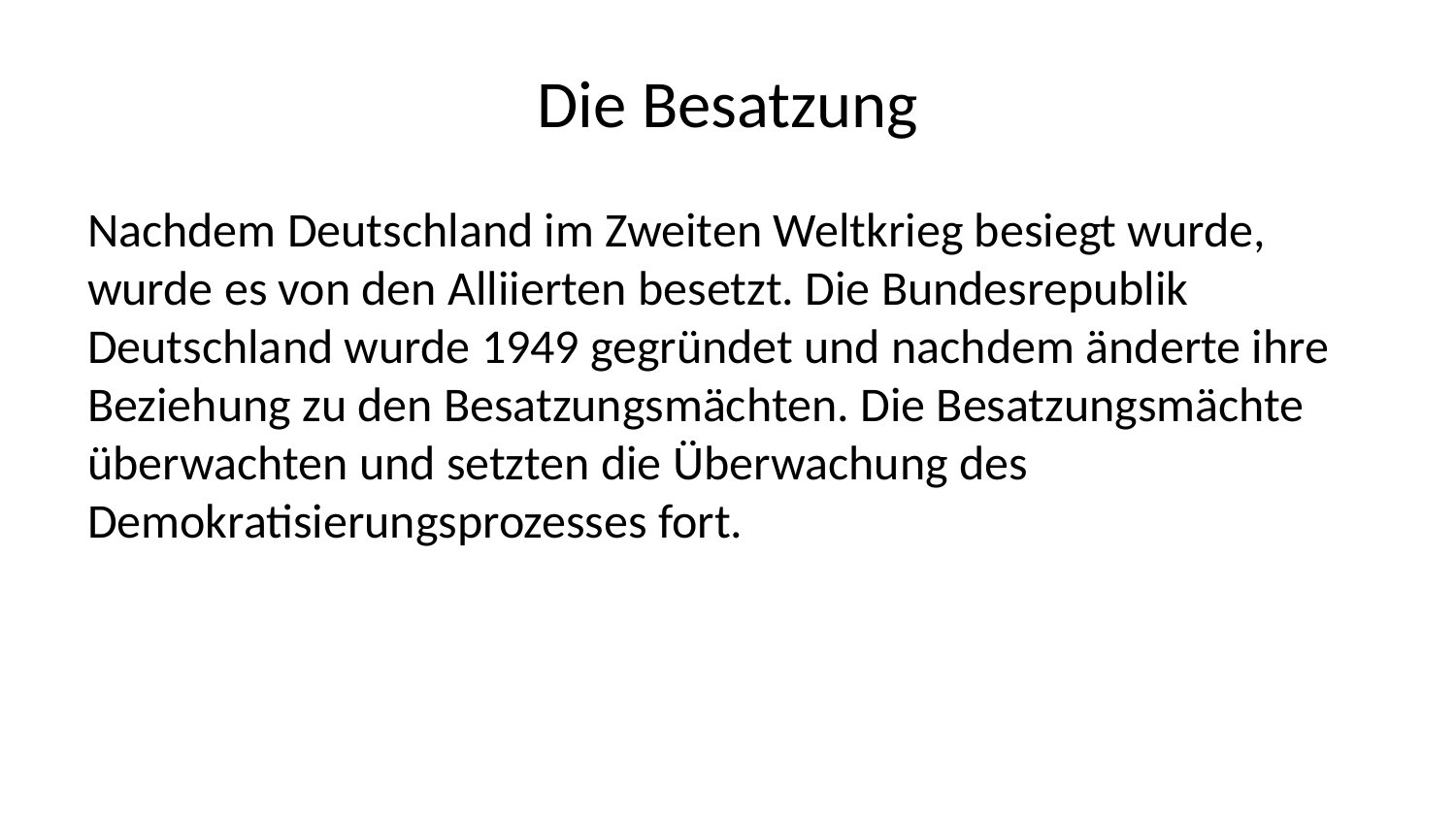

# Die Besatzung
Nachdem Deutschland im Zweiten Weltkrieg besiegt wurde, wurde es von den Alliierten besetzt. Die Bundesrepublik Deutschland wurde 1949 gegründet und nachdem änderte ihre Beziehung zu den Besatzungsmächten. Die Besatzungsmächte überwachten und setzten die Überwachung des Demokratisierungsprozesses fort.